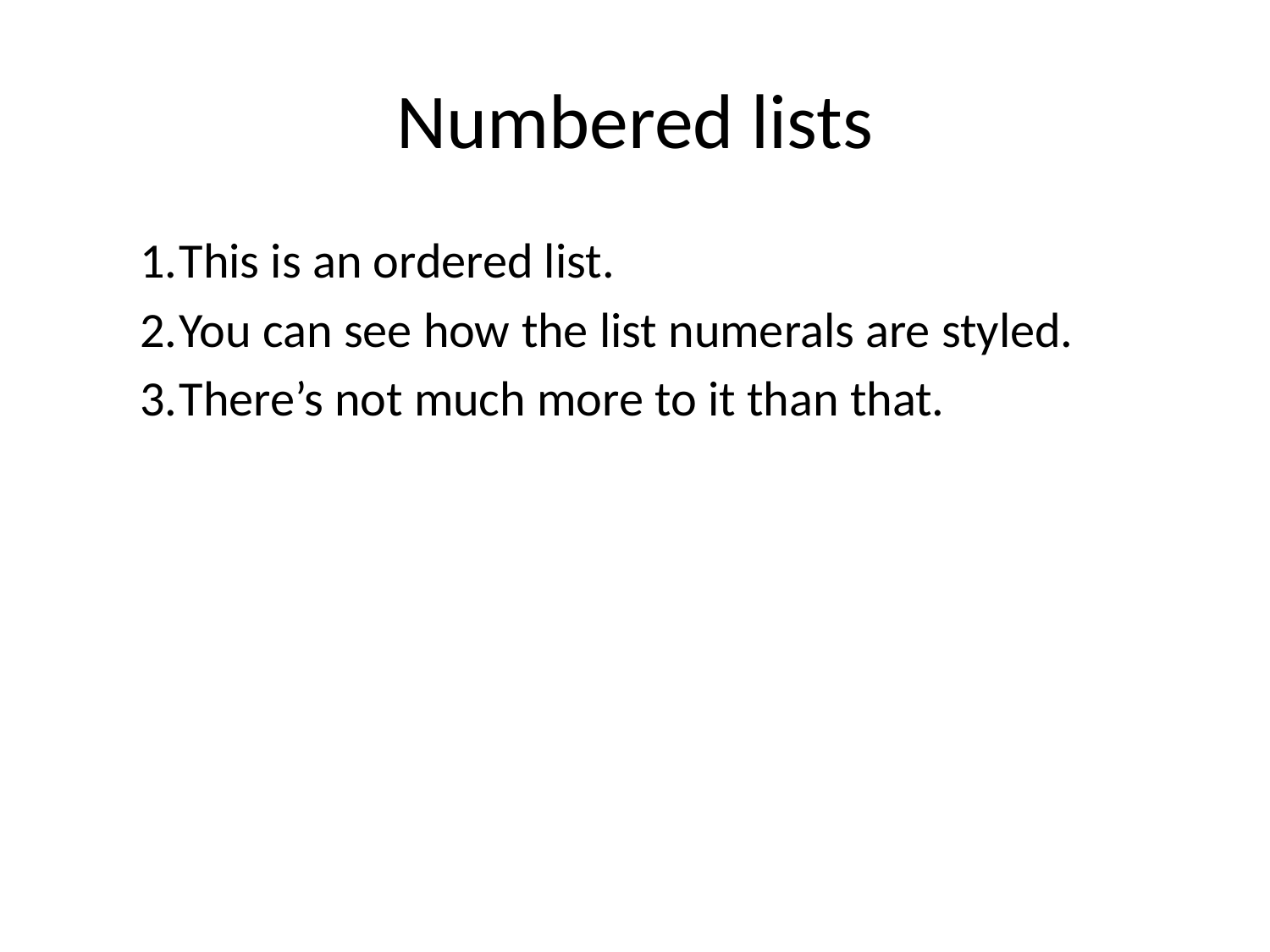

# Numbered lists
This is an ordered list.
You can see how the list numerals are styled.
There’s not much more to it than that.